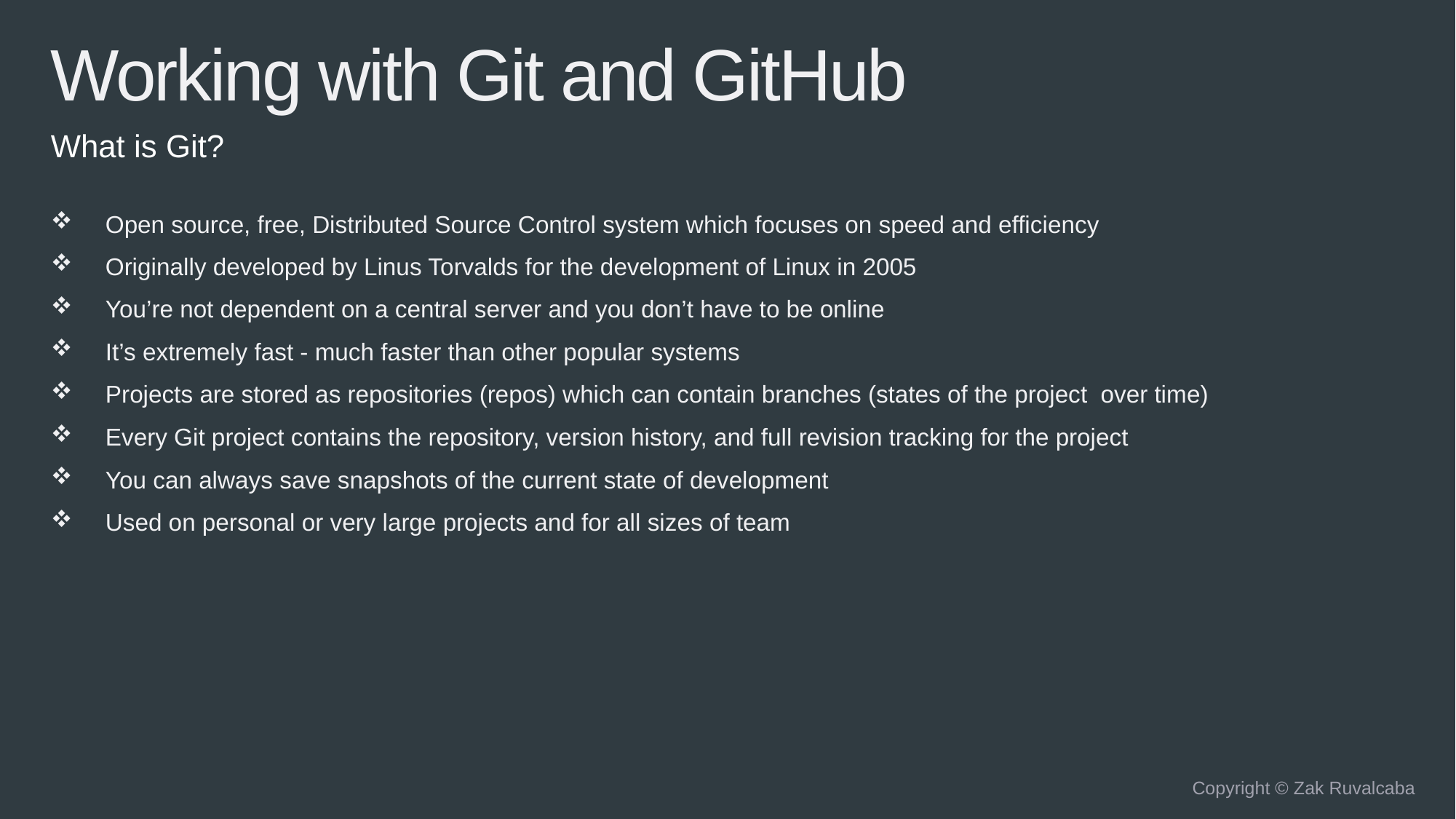

# Working with Git and GitHub
What is Git?
Open source, free, Distributed Source Control system which focuses on speed and efficiency
Originally developed by Linus Torvalds for the development of Linux in 2005
You’re not dependent on a central server and you don’t have to be online
It’s extremely fast - much faster than other popular systems
Projects are stored as repositories (repos) which can contain branches (states of the project  over time)
Every Git project contains the repository, version history, and full revision tracking for the project
You can always save snapshots of the current state of development
Used on personal or very large projects and for all sizes of team